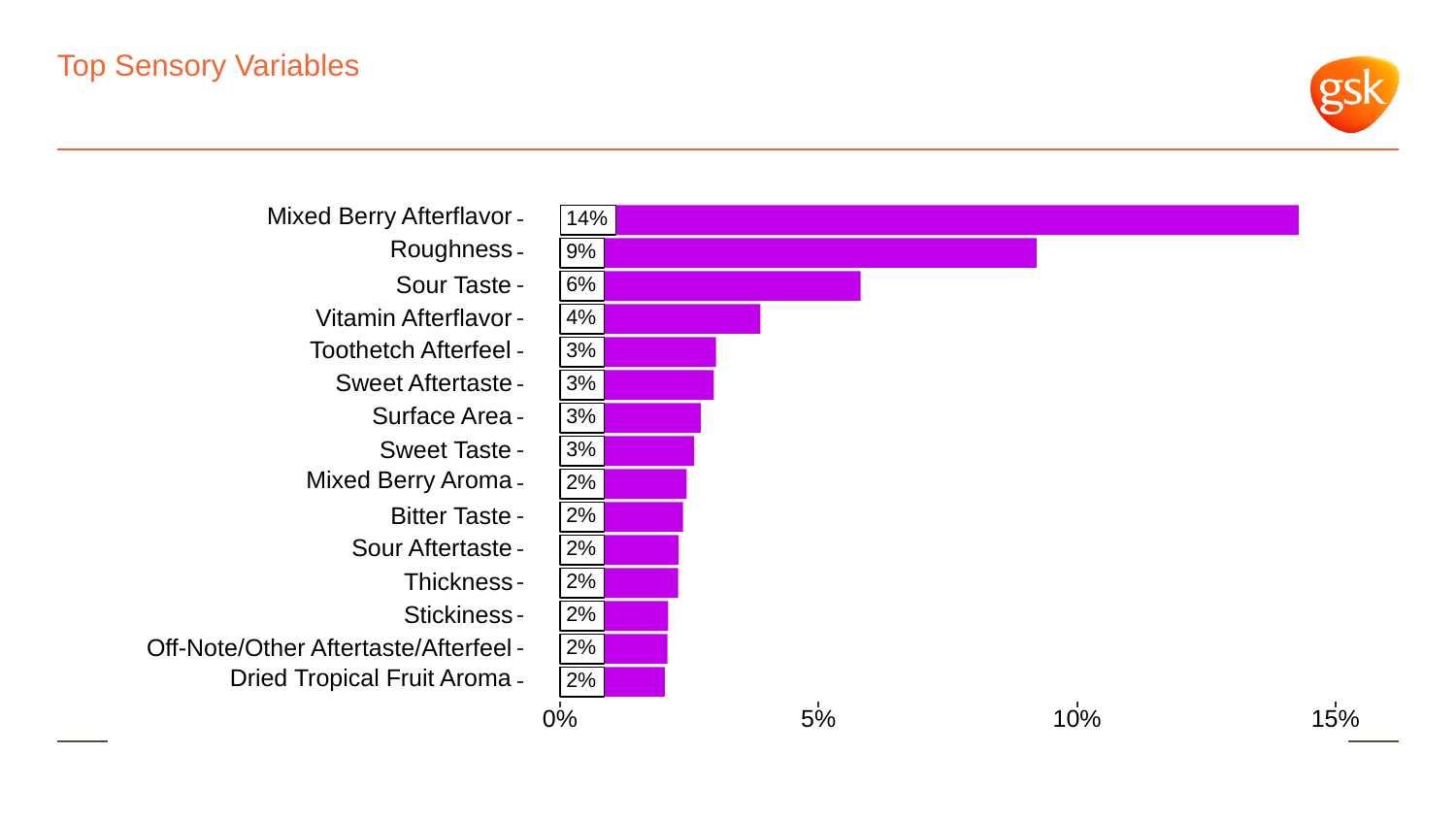

# Top Sensory Variables

Mixed Berry Afterflavor
14%

Roughness
9%

Sour Taste
6%

Vitamin Afterflavor
4%

Toothetch Afterfeel
3%

Sweet Aftertaste
3%

Surface Area
3%

Sweet Taste
3%

Mixed Berry Aroma
2%

Bitter Taste
2%

Sour Aftertaste
2%

Thickness
2%

Stickiness
2%

Off-Note/Other Aftertaste/Afterfeel
2%

Dried Tropical Fruit Aroma
2%

0%
5%
10%
15%